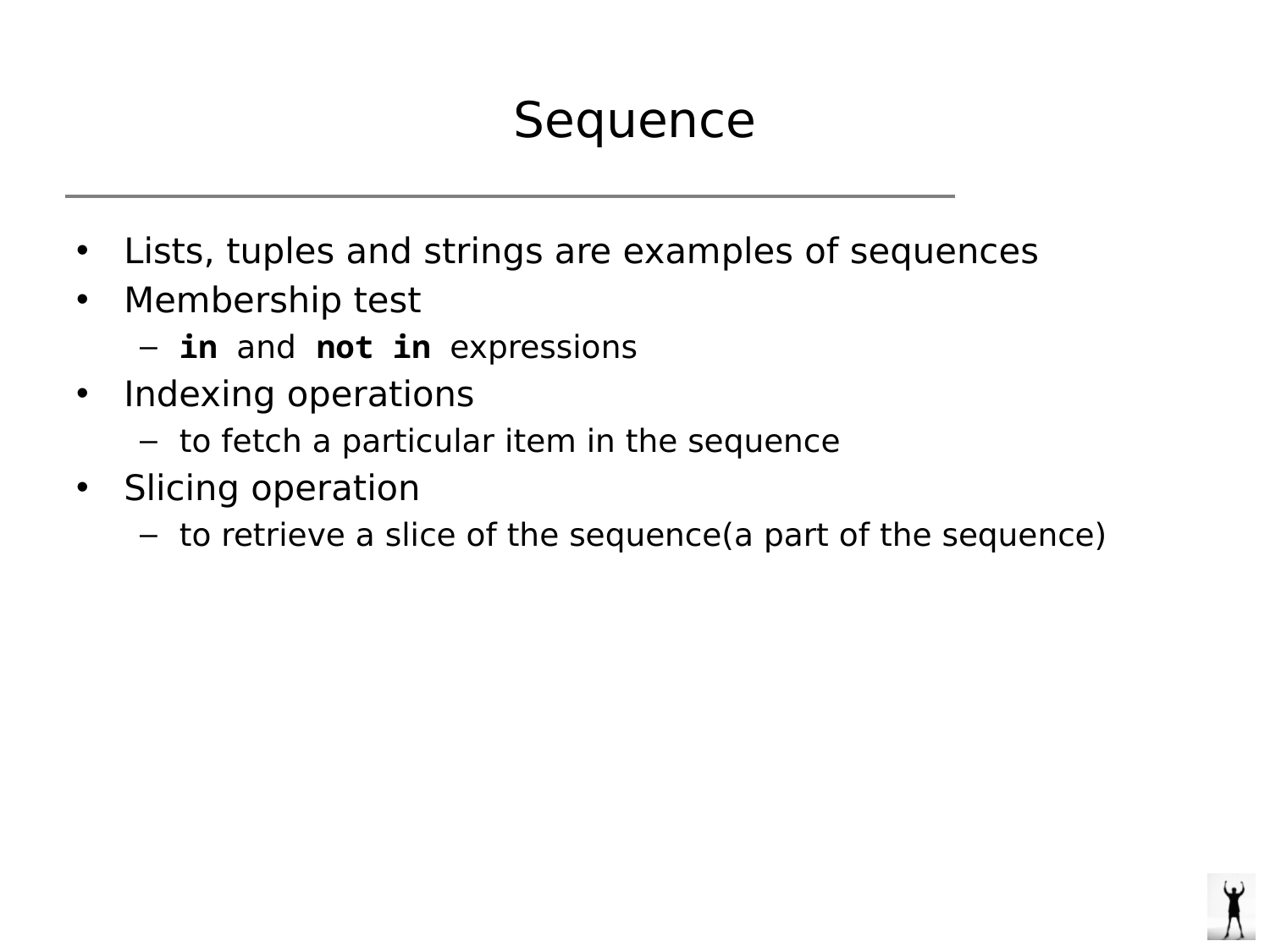

# Sequence
Lists, tuples and strings are examples of sequences
Membership test
in and  not in expressions
Indexing operations
to fetch a particular item in the sequence
Slicing operation
to retrieve a slice of the sequence(a part of the sequence)